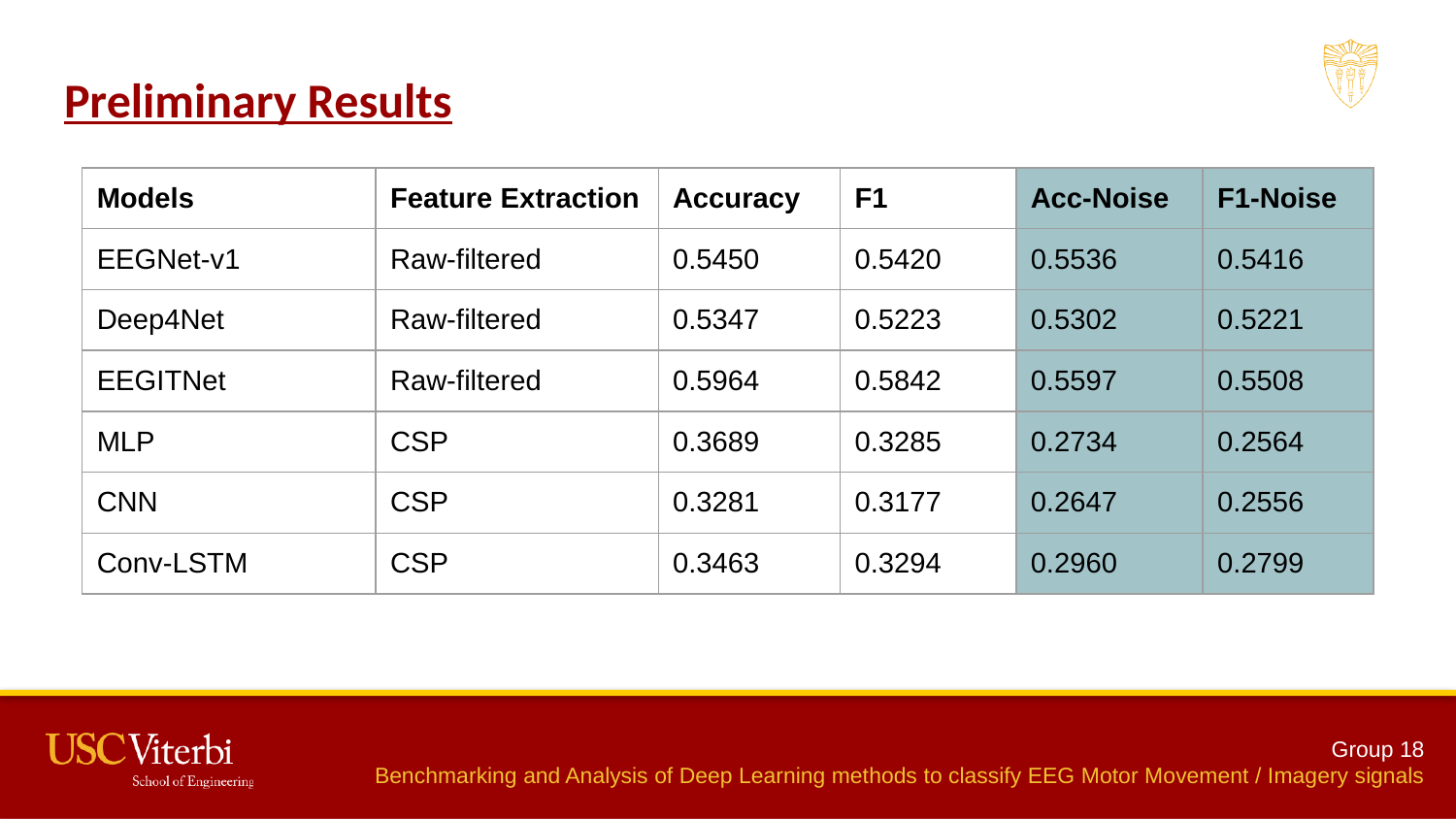

# Preliminary Results
| Models | Feature Extraction | Accuracy | F1 | Acc-Noise | F1-Noise |
| --- | --- | --- | --- | --- | --- |
| EEGNet-v1 | Raw-filtered | 0.5450 | 0.5420 | 0.5536 | 0.5416 |
| Deep4Net | Raw-filtered | 0.5347 | 0.5223 | 0.5302 | 0.5221 |
| EEGITNet | Raw-filtered | 0.5964 | 0.5842 | 0.5597 | 0.5508 |
| MLP | CSP | 0.3689 | 0.3285 | 0.2734 | 0.2564 |
| CNN | CSP | 0.3281 | 0.3177 | 0.2647 | 0.2556 |
| Conv-LSTM | CSP | 0.3463 | 0.3294 | 0.2960 | 0.2799 |
Group 18
Benchmarking and Analysis of Deep Learning methods to classify EEG Motor Movement / Imagery signals
10